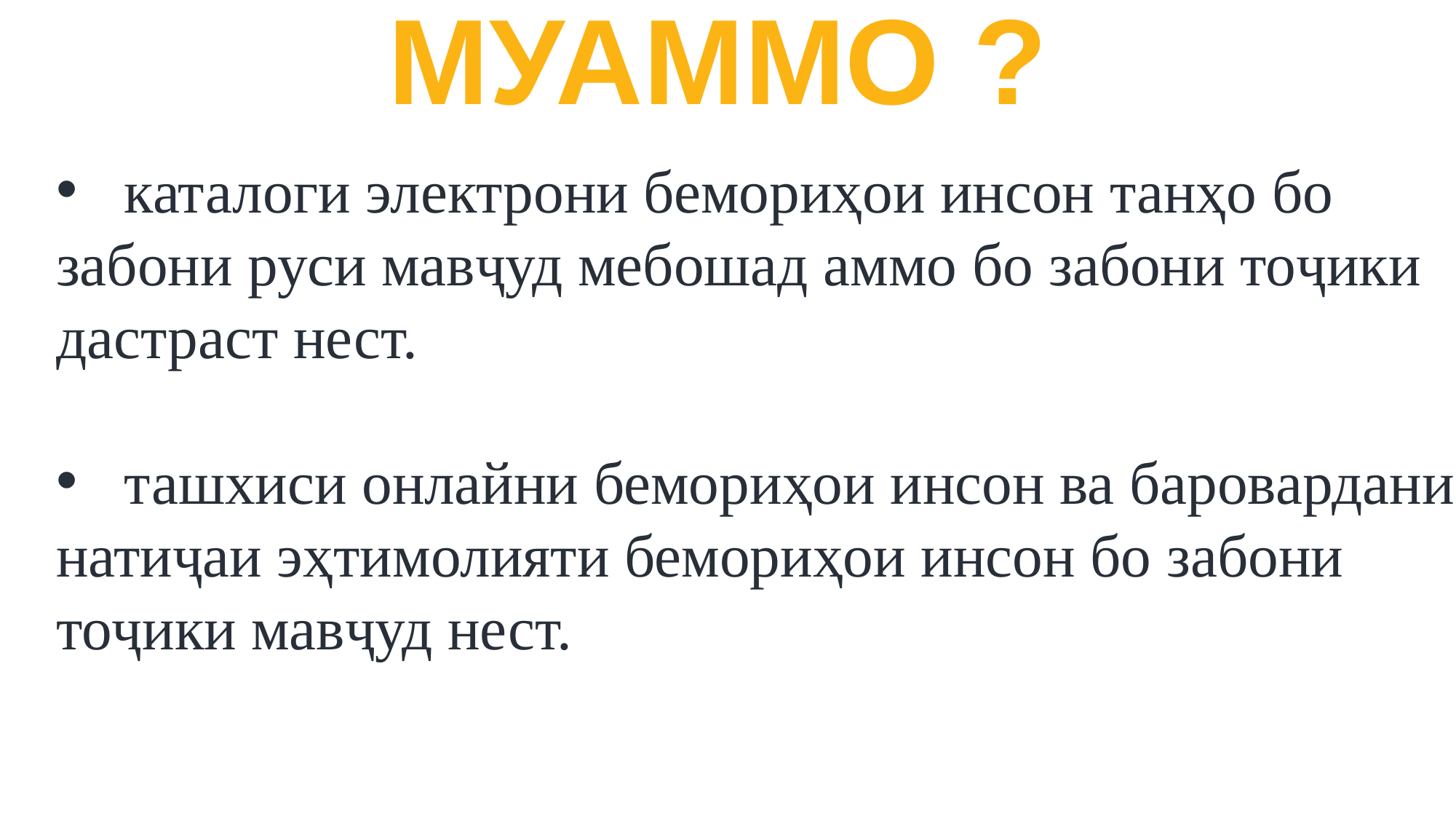

МУАММО ?
каталоги электрони бемориҳои инсон танҳо бо
забони руси мавҷуд мебошад аммо бо забони тоҷики
дастраст нест.

ташхиси онлайни бемориҳои инсон ва баровардани
натиҷаи эҳтимолияти бемориҳои инсон бо забони
тоҷики мавҷуд нест.